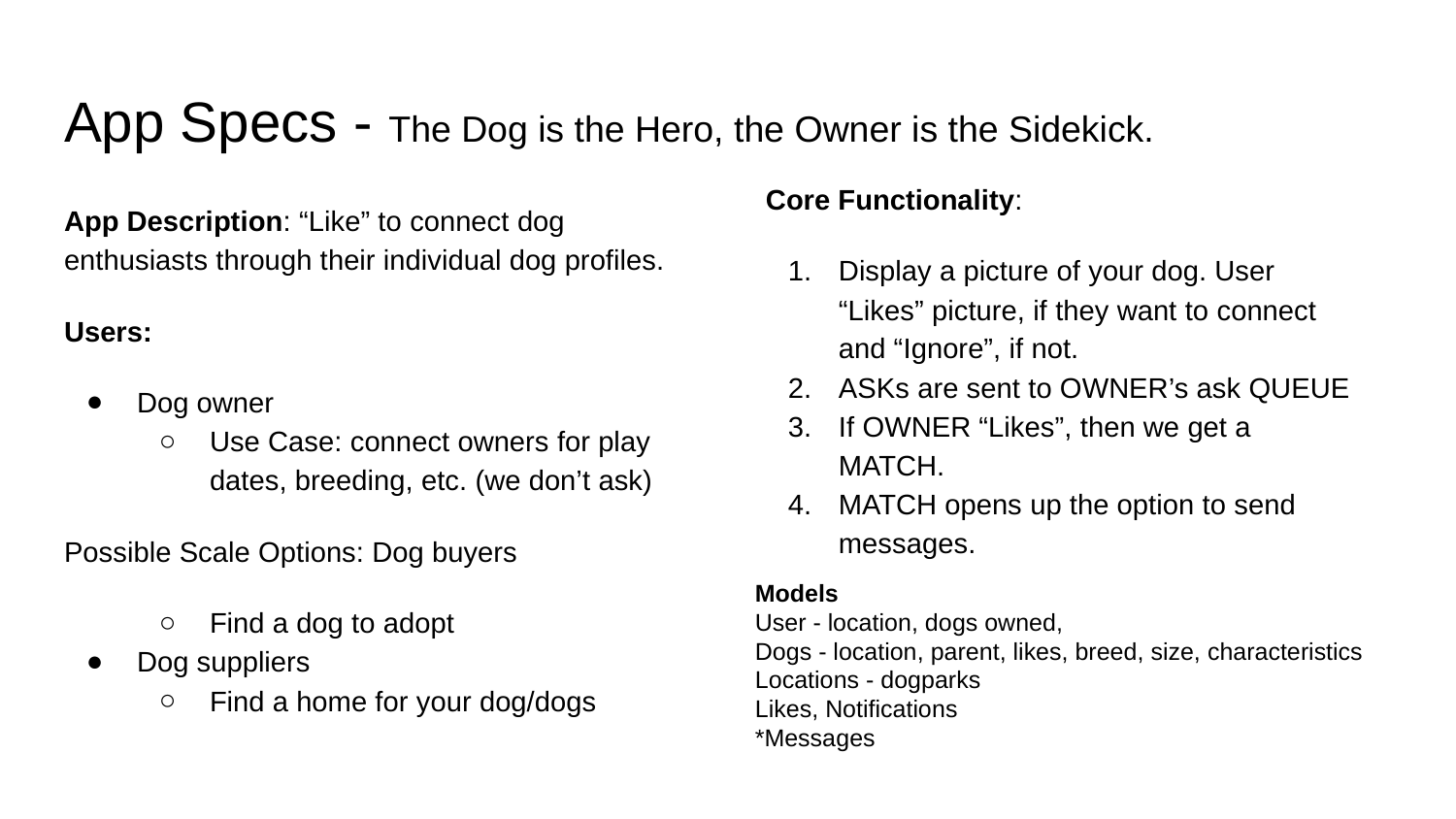

# App Specs - The Dog is the Hero, the Owner is the Sidekick.
Core Functionality:
Display a picture of your dog. User “Likes” picture, if they want to connect and “Ignore”, if not.
ASKs are sent to OWNER’s ask QUEUE
If OWNER “Likes”, then we get a MATCH.
MATCH opens up the option to send messages.
App Description: “Like” to connect dog enthusiasts through their individual dog profiles.
Users:
Dog owner
Use Case: connect owners for play dates, breeding, etc. (we don’t ask)
Possible Scale Options: Dog buyers
Find a dog to adopt
Dog suppliers
Find a home for your dog/dogs
Models
User - location, dogs owned,
Dogs - location, parent, likes, breed, size, characteristics
Locations - dogparks
Likes, Notifications
*Messages